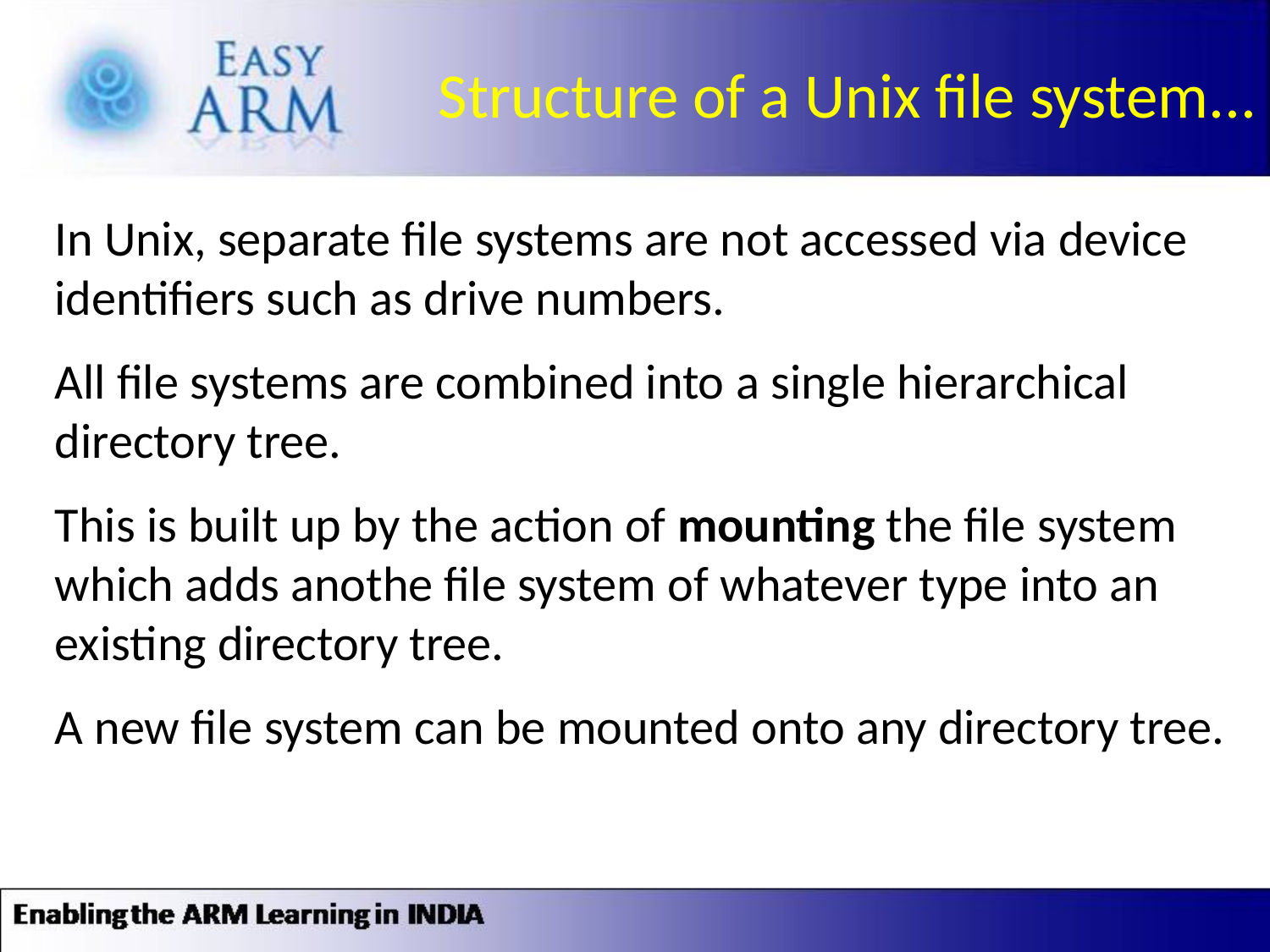

Structure of a Unix file system...
In Unix, separate file systems are not accessed via device identifiers such as drive numbers.
All file systems are combined into a single hierarchical directory tree.
This is built up by the action of mounting the file system which adds anothe file system of whatever type into an existing directory tree.
A new file system can be mounted onto any directory tree.